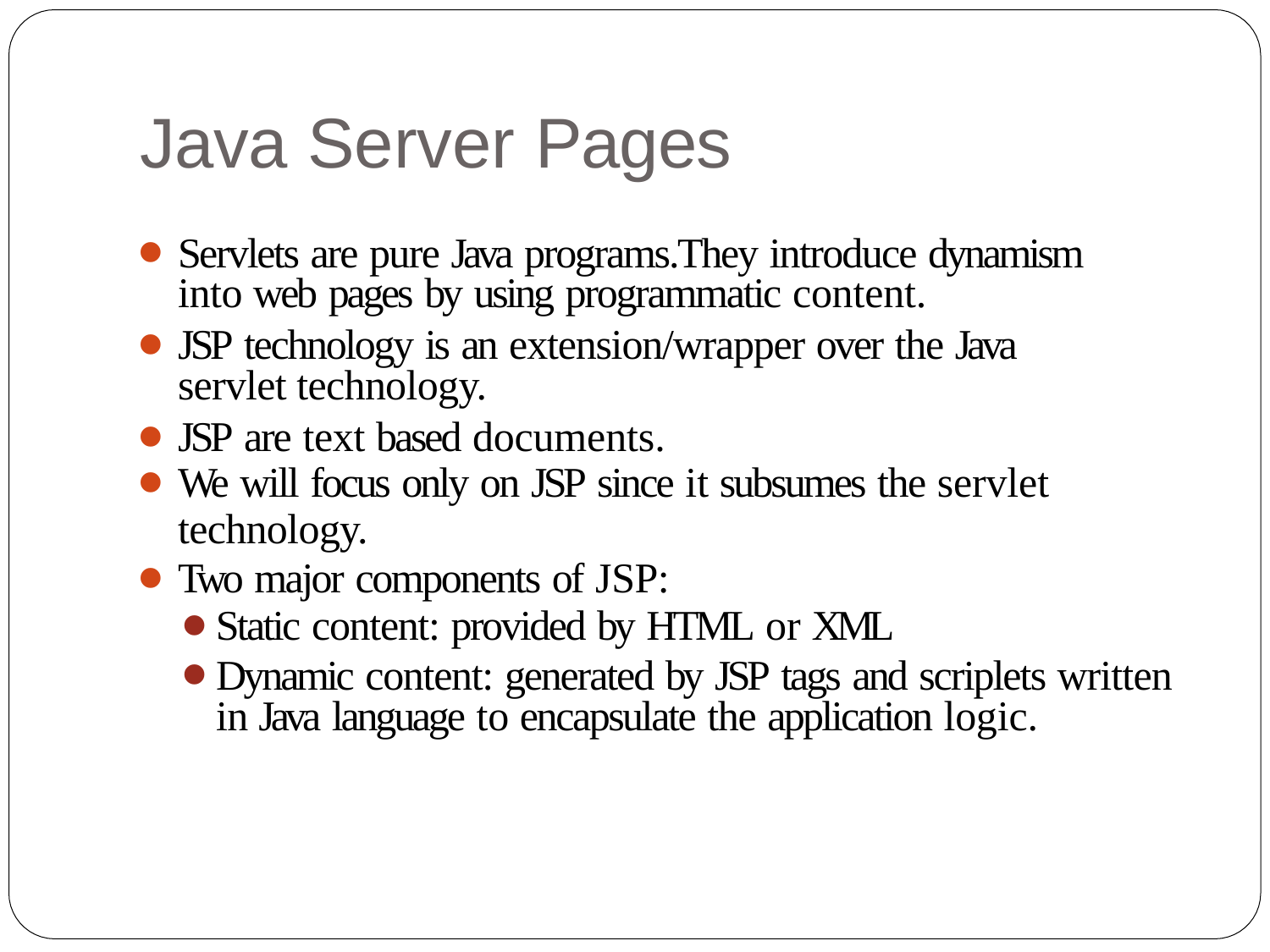

# Java Server Pages
Servlets are pure Java programs.They introduce dynamism into web pages by using programmatic content.
JSP technology is an extension/wrapper over the Java servlet technology.
JSP are text based documents.
We will focus only on JSP since it subsumes the servlet
technology.
Two major components of JSP:
Static content: provided by HTML or XML
Dynamic content: generated by JSP tags and scriplets written in Java language to encapsulate the application logic.